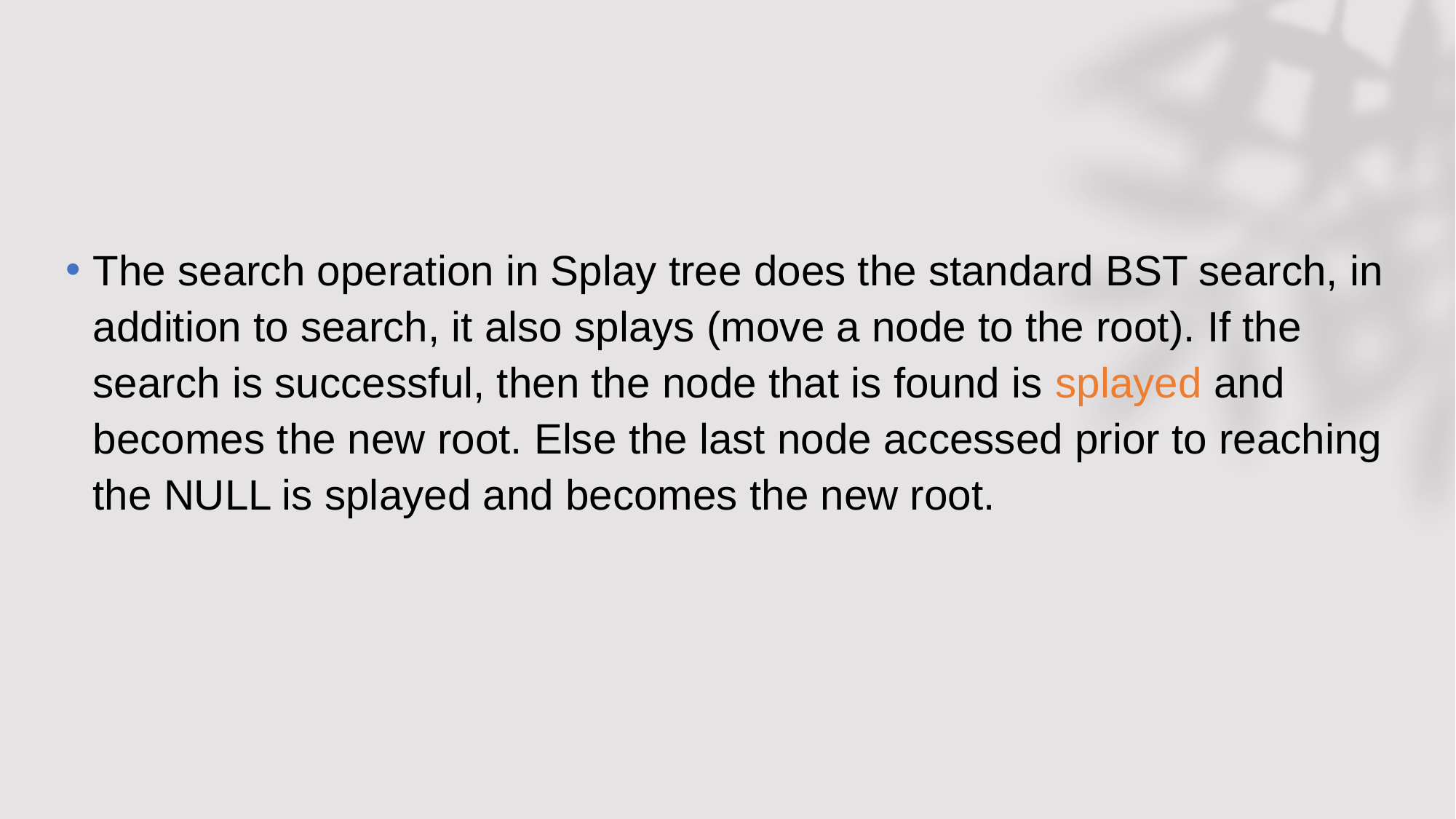

The search operation in Splay tree does the standard BST search, in addition to search, it also splays (move a node to the root). If the search is successful, then the node that is found is splayed and becomes the new root. Else the last node accessed prior to reaching the NULL is splayed and becomes the new root.